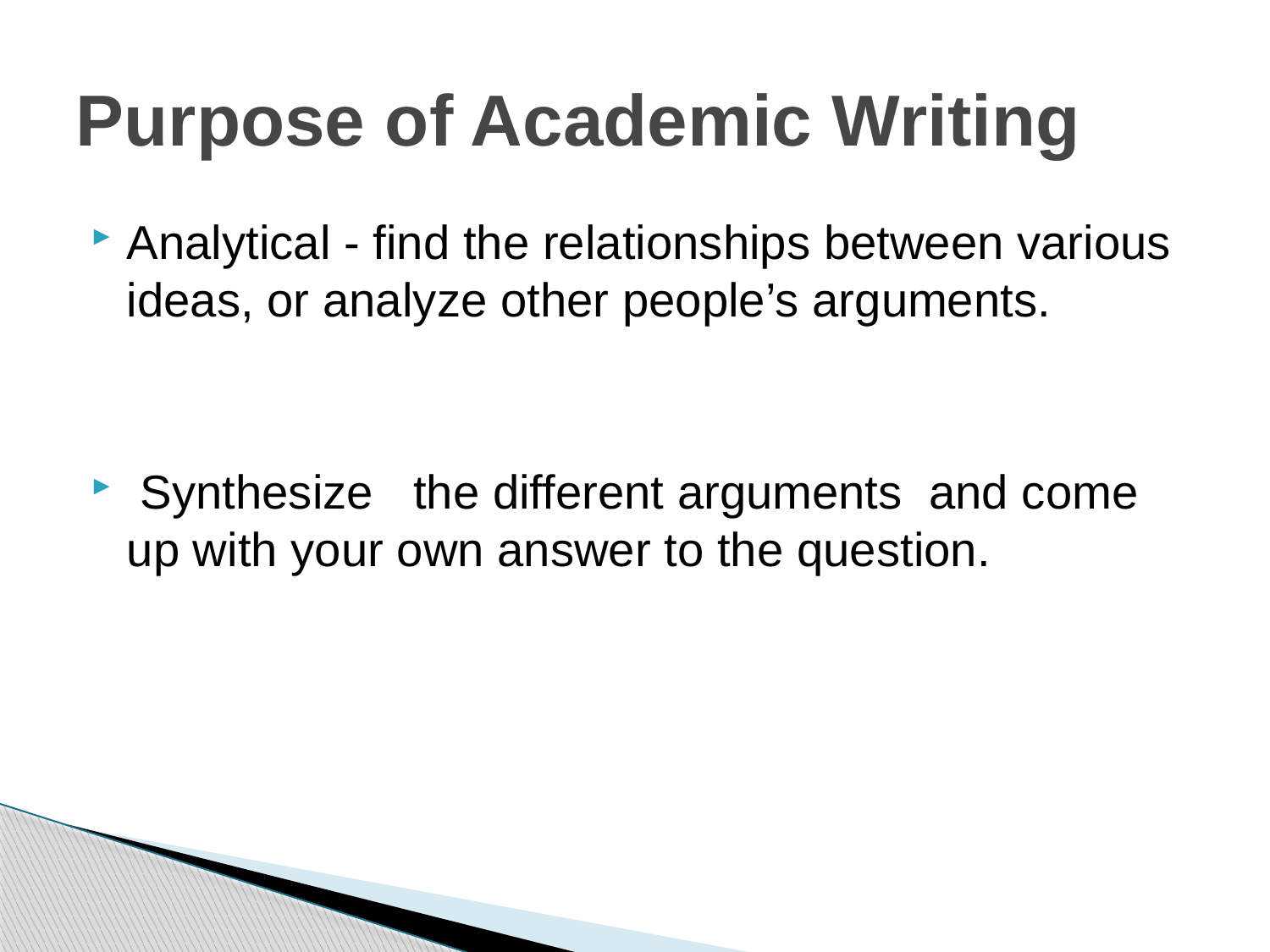

# Purpose of Academic Writing
Analytical - find the relationships between various ideas, or analyze other people’s arguments.

 Synthesize   the different arguments  and come up with your own answer to the question.